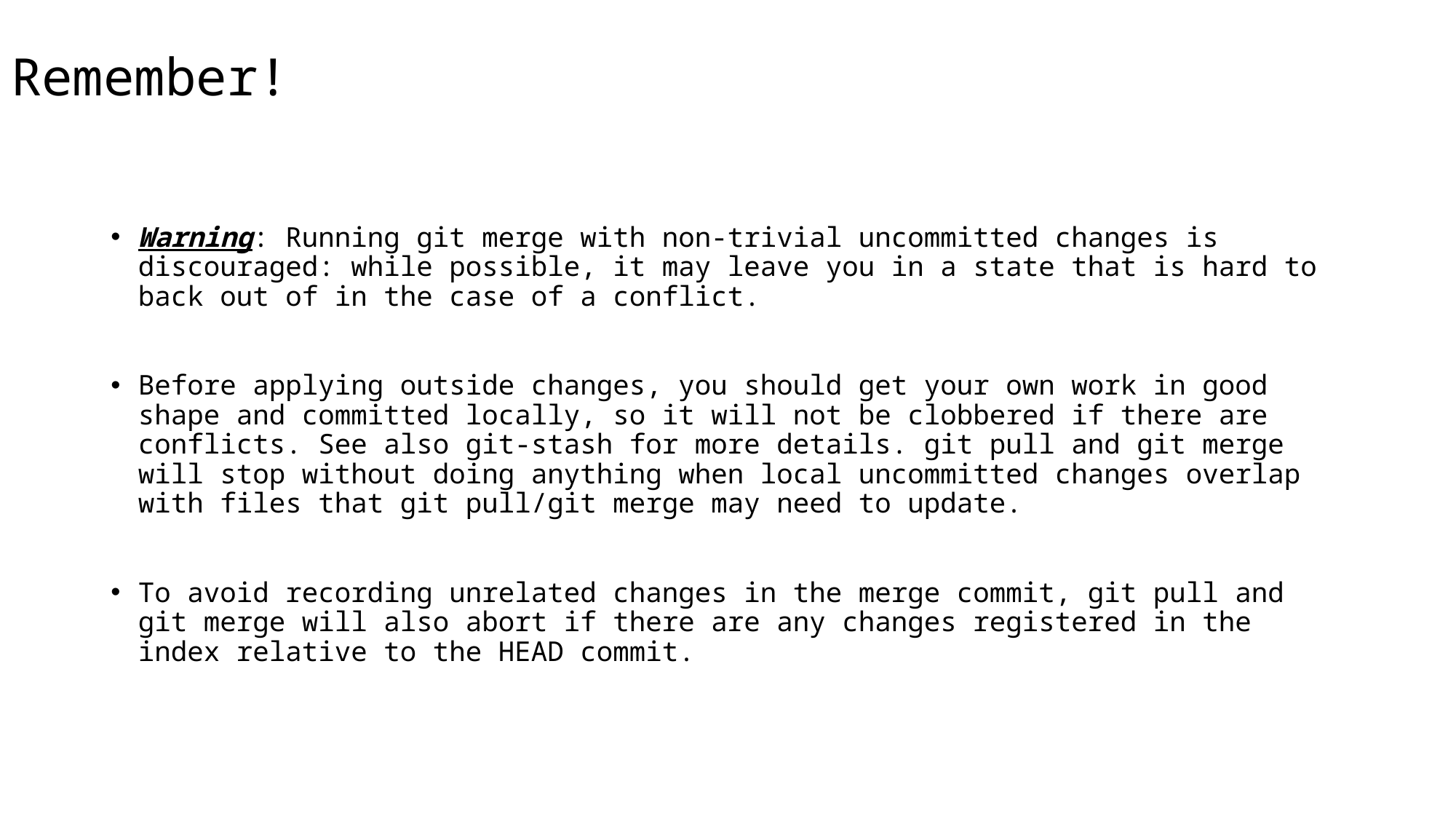

# Remember!
Warning: Running git merge with non-trivial uncommitted changes is discouraged: while possible, it may leave you in a state that is hard to back out of in the case of a conflict.

Before applying outside changes, you should get your own work in good shape and committed locally, so it will not be clobbered if there are conflicts. See also git-stash for more details. git pull and git merge will stop without doing anything when local uncommitted changes overlap with files that git pull/git merge may need to update.

To avoid recording unrelated changes in the merge commit, git pull and git merge will also abort if there are any changes registered in the index relative to the HEAD commit.